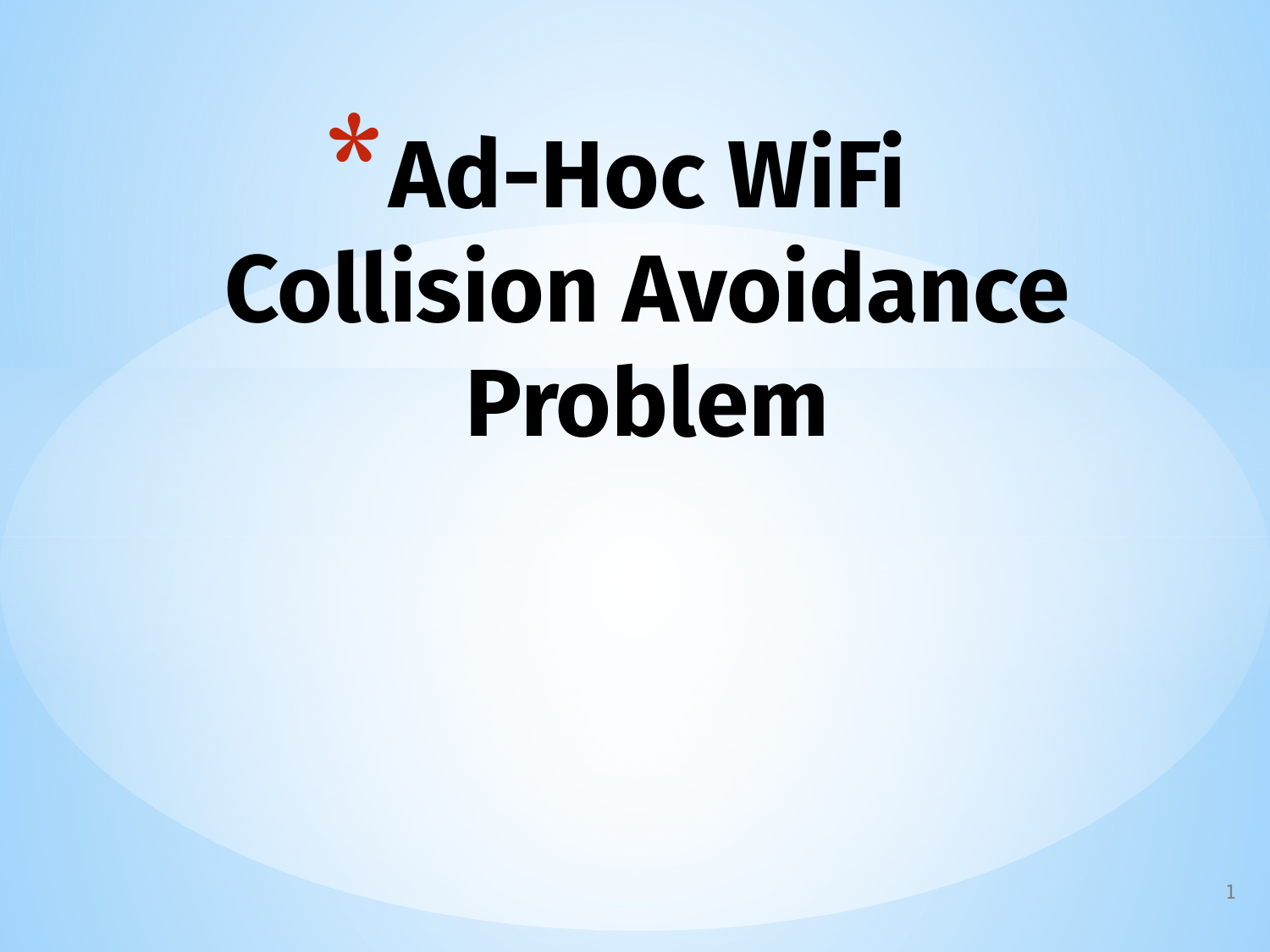

# Ad-Hoc WiFi Collision Avoidance Problem

1